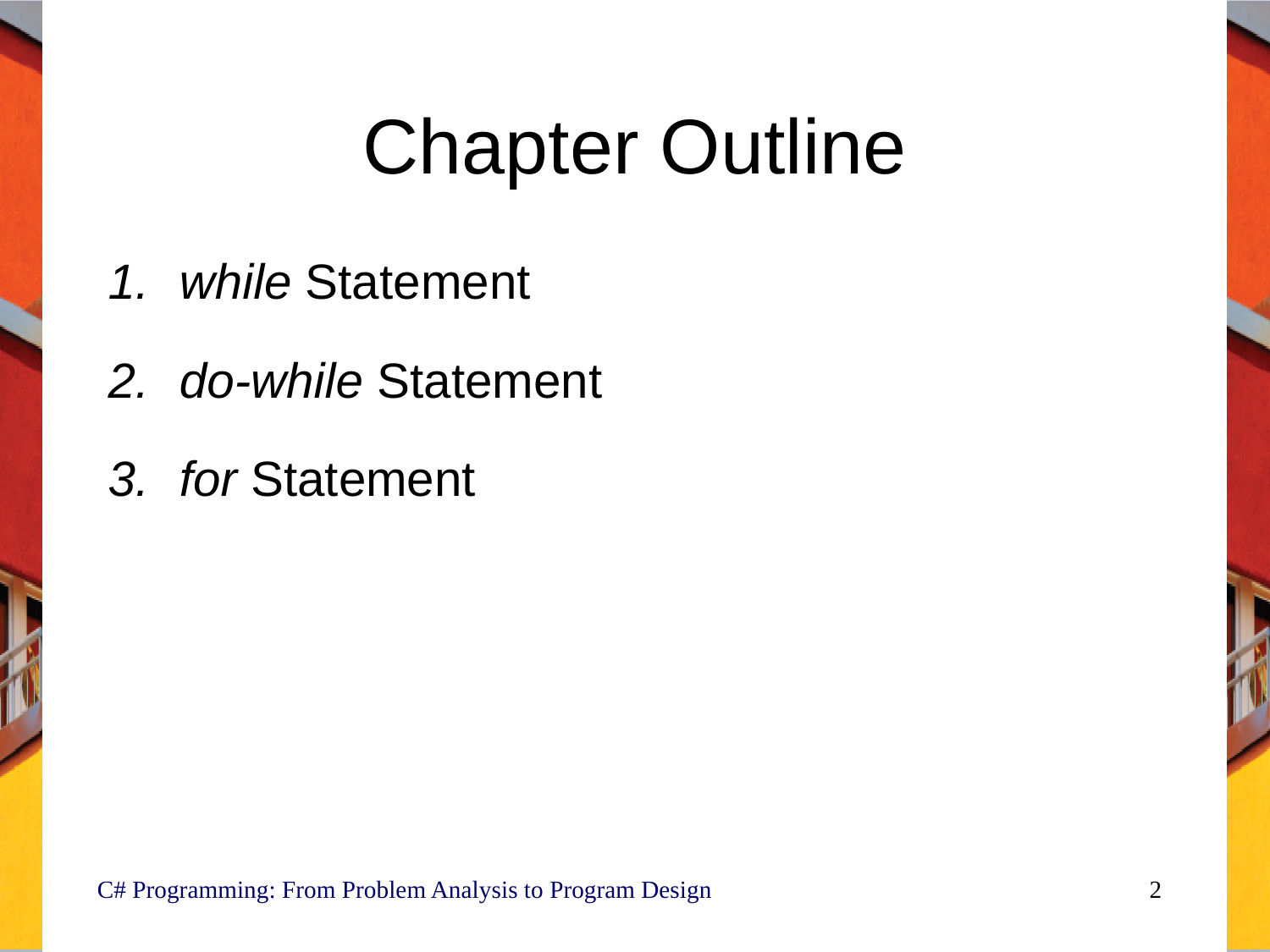

# Chapter Outline
while Statement
do-while Statement
for Statement
C# Programming: From Problem Analysis to Program Design

2